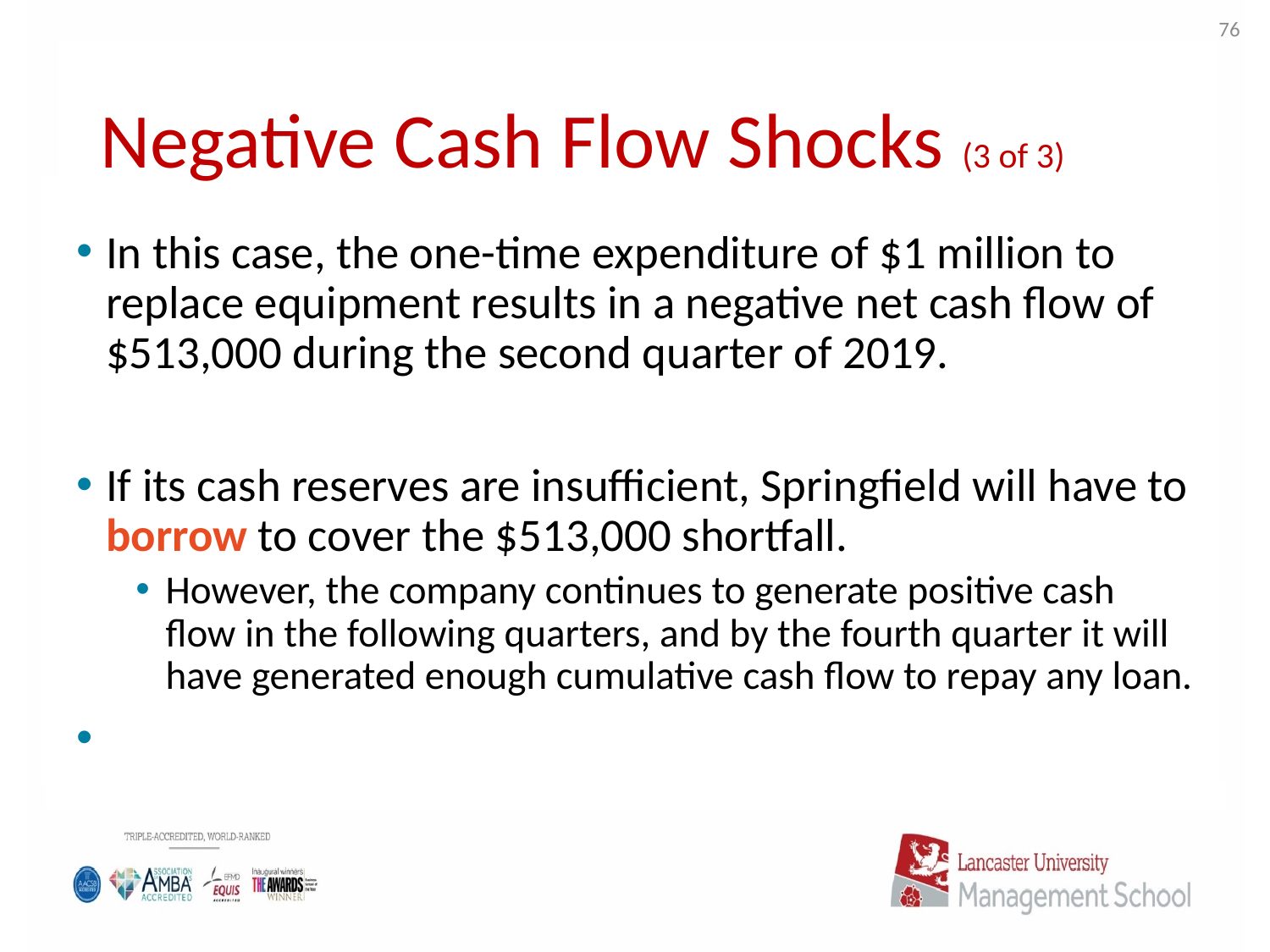

76
# Negative Cash Flow Shocks (3 of 3)
In this case, the one-time expenditure of $1 million to replace equipment results in a negative net cash flow of $513,000 during the second quarter of 2019.

If its cash reserves are insufficient, Springfield will have to borrow to cover the $513,000 shortfall.
However, the company continues to generate positive cash flow in the following quarters, and by the fourth quarter it will have generated enough cumulative cash flow to repay any loan.